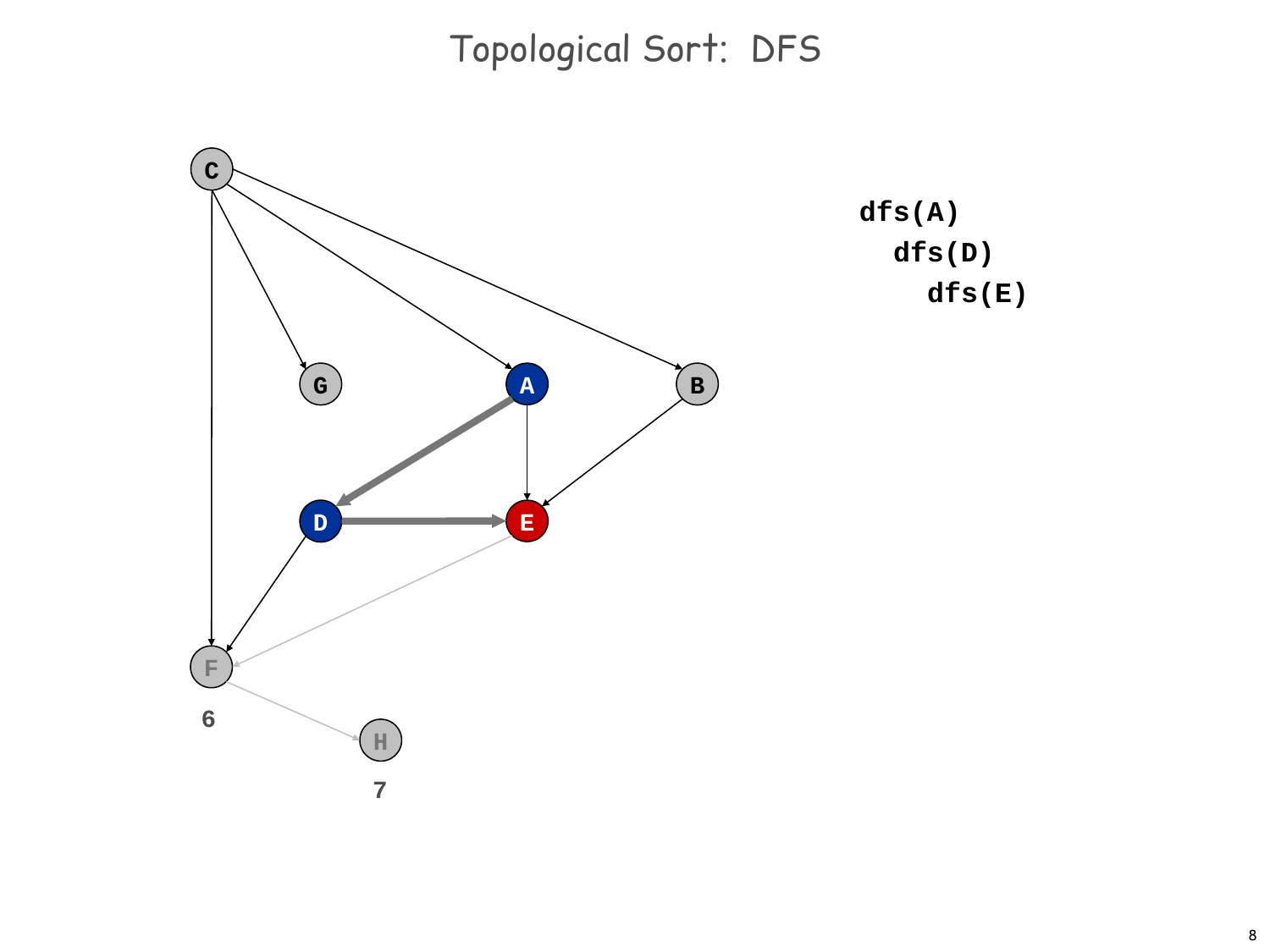

# Topological Sort:  DFS
C
dfs(A)
  dfs(D)
    dfs(E)
G
A
B
D
E
F
6
H
7
8